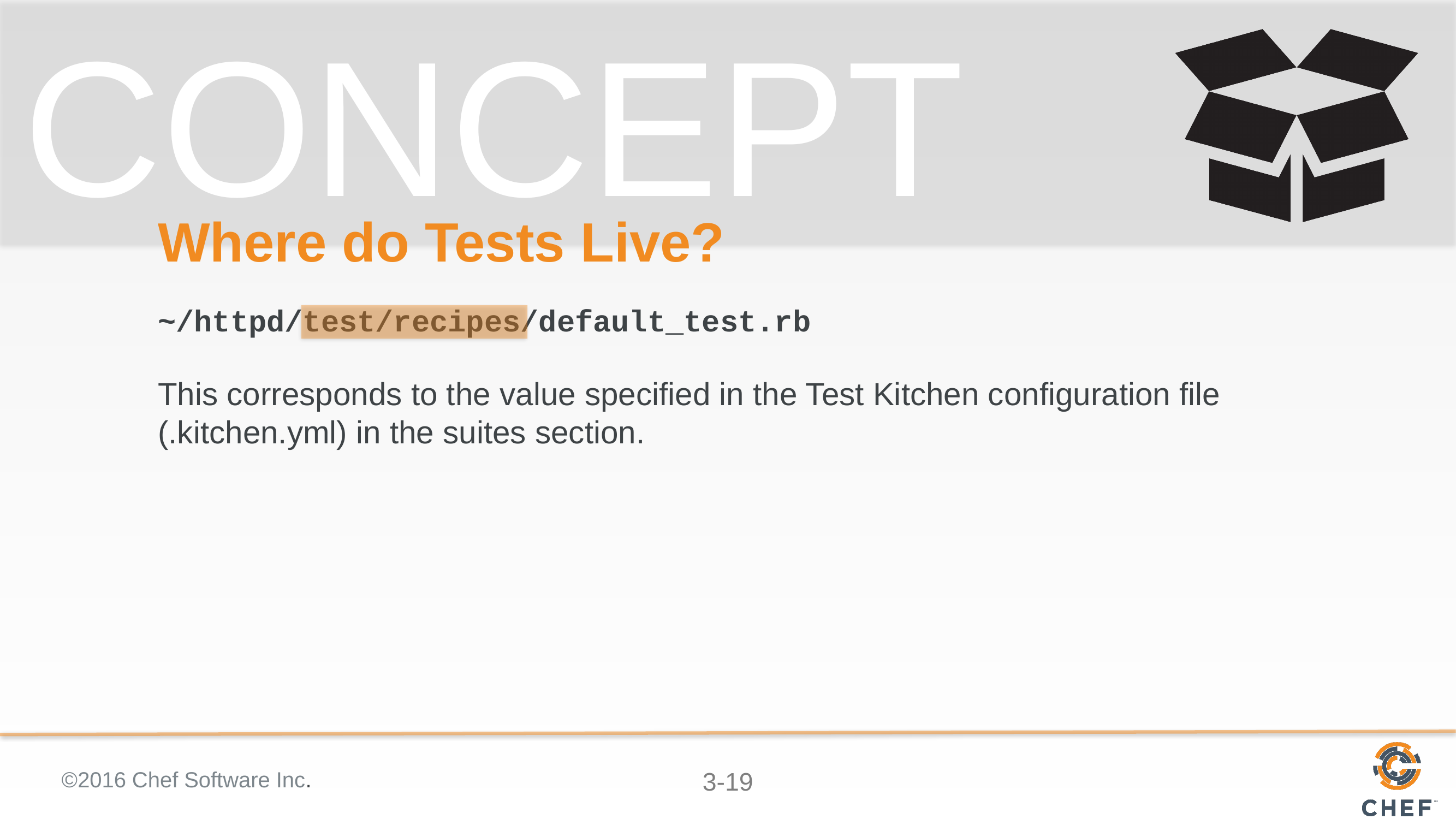

# Where do Tests Live?
~/httpd/test/recipes/default_test.rb

This corresponds to the value specified in the Test Kitchen configuration file (.kitchen.yml) in the suites section.